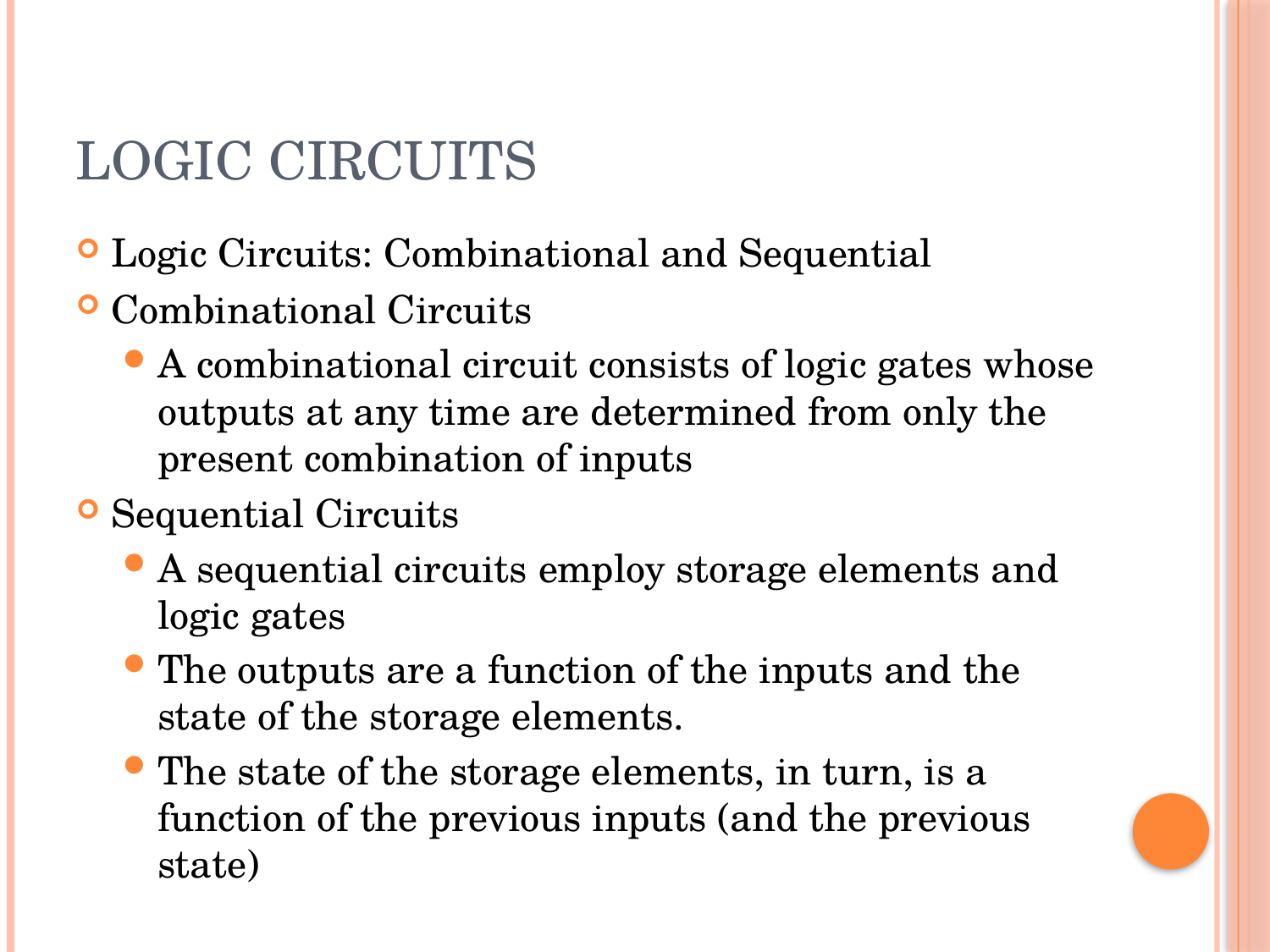

# Logic Circuits
Logic Circuits: Combinational and Sequential
Combinational Circuits
A combinational circuit consists of logic gates whose outputs at any time are determined from only the present combination of inputs
Sequential Circuits
A sequential circuits employ storage elements and logic gates
The outputs are a function of the inputs and the state of the storage elements.
The state of the storage elements, in turn, is a function of the previous inputs (and the previous state)